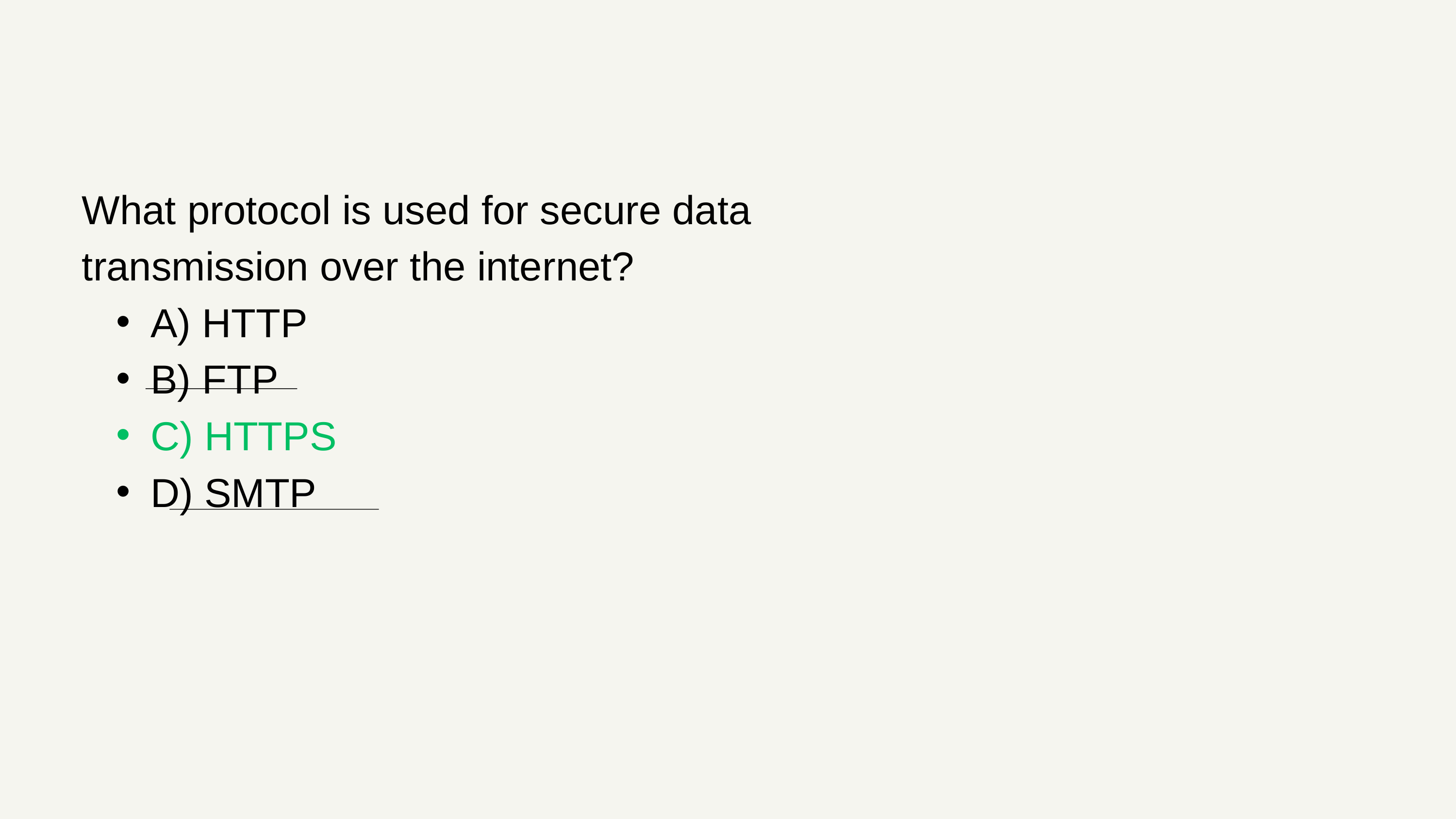

What protocol is used for secure data transmission over the internet?
A) HTTP
B) FTP
C) HTTPS
D) SMTP